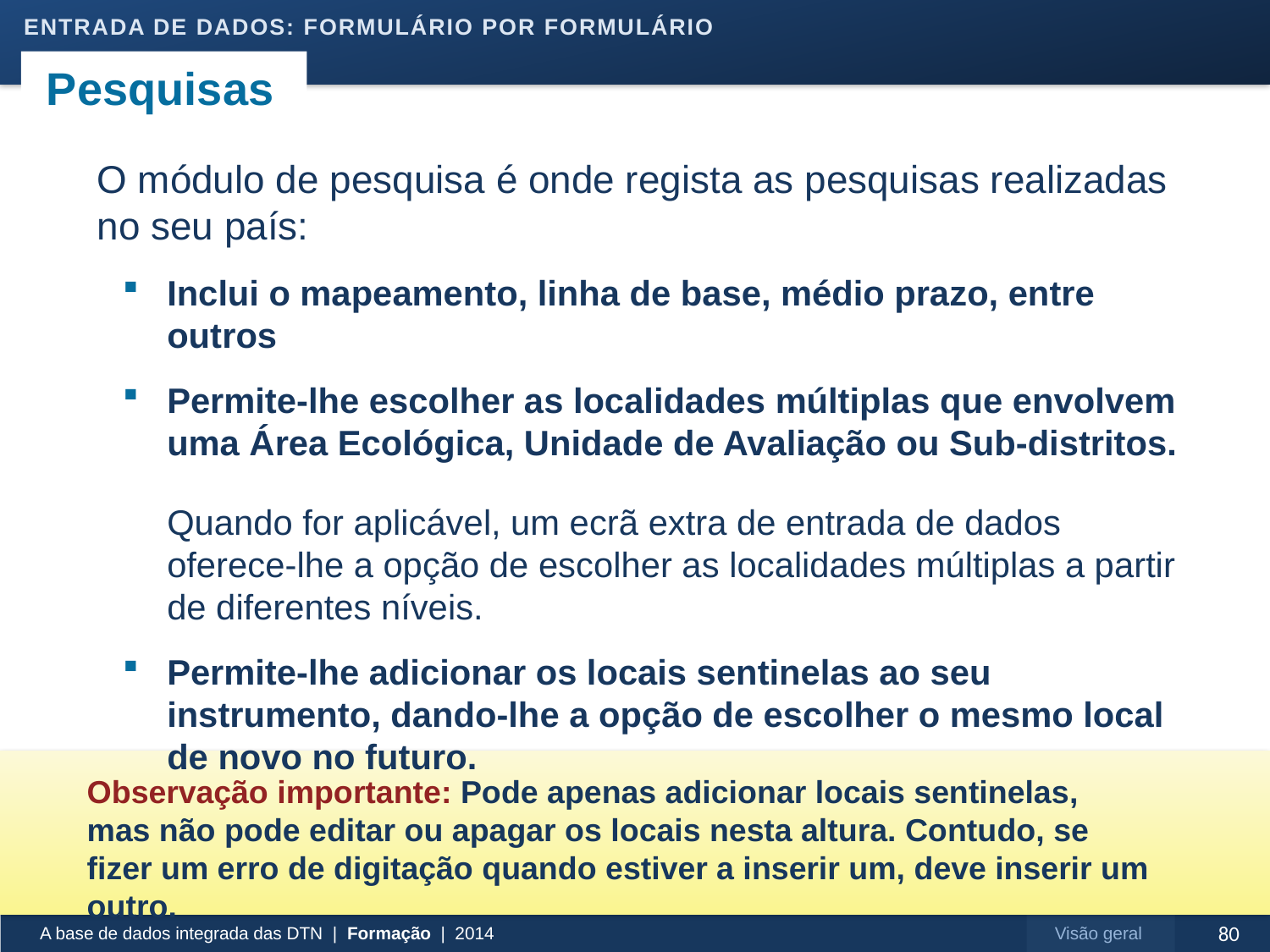

entrada de dados: formulário por formulário
# Pesquisas
O módulo de pesquisa é onde regista as pesquisas realizadas no seu país:
Inclui o mapeamento, linha de base, médio prazo, entre outros
Permite-lhe escolher as localidades múltiplas que envolvem uma Área Ecológica, Unidade de Avaliação ou Sub-distritos.
Quando for aplicável, um ecrã extra de entrada de dados oferece-lhe a opção de escolher as localidades múltiplas a partir de diferentes níveis.
Permite-lhe adicionar os locais sentinelas ao seu instrumento, dando-lhe a opção de escolher o mesmo local de novo no futuro.

Observação importante: Pode apenas adicionar locais sentinelas, mas não pode editar ou apagar os locais nesta altura. Contudo, se fizer um erro de digitação quando estiver a inserir um, deve inserir um outro.